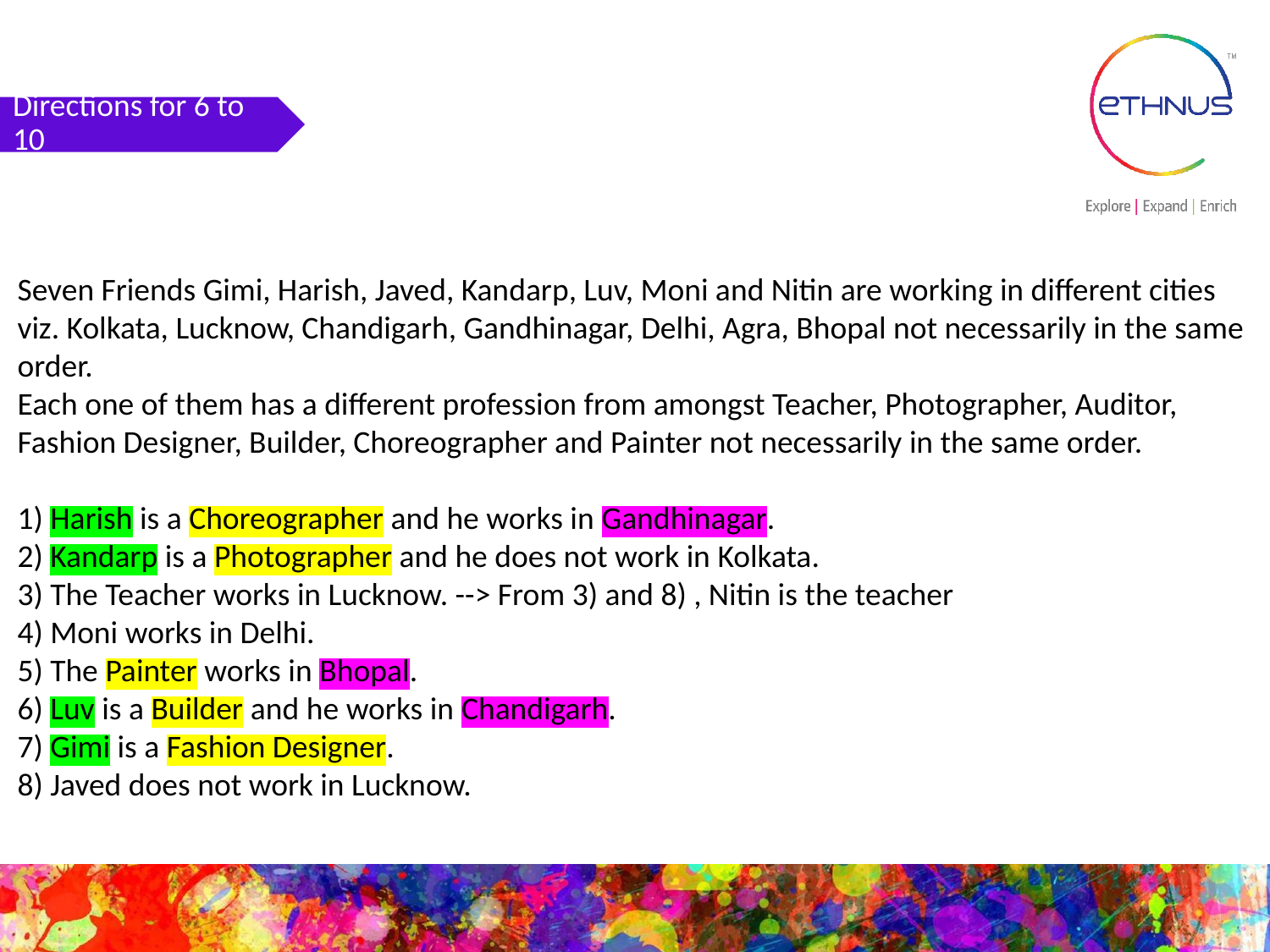

Directions for 6 to 10
Seven Friends Gimi, Harish, Javed, Kandarp, Luv, Moni and Nitin are working in different cities viz. Kolkata, Lucknow, Chandigarh, Gandhinagar, Delhi, Agra, Bhopal not necessarily in the same order.
Each one of them has a different profession from amongst Teacher, Photographer, Auditor, Fashion Designer, Builder, Choreographer and Painter not necessarily in the same order.

1) Harish is a Choreographer and he works in Gandhinagar.
2) Kandarp is a Photographer and he does not work in Kolkata.
3) The Teacher works in Lucknow. --> From 3) and 8) , Nitin is the teacher
4) Moni works in Delhi.
5) The Painter works in Bhopal.
6) Luv is a Builder and he works in Chandigarh.
7) Gimi is a Fashion Designer.
8) Javed does not work in Lucknow.